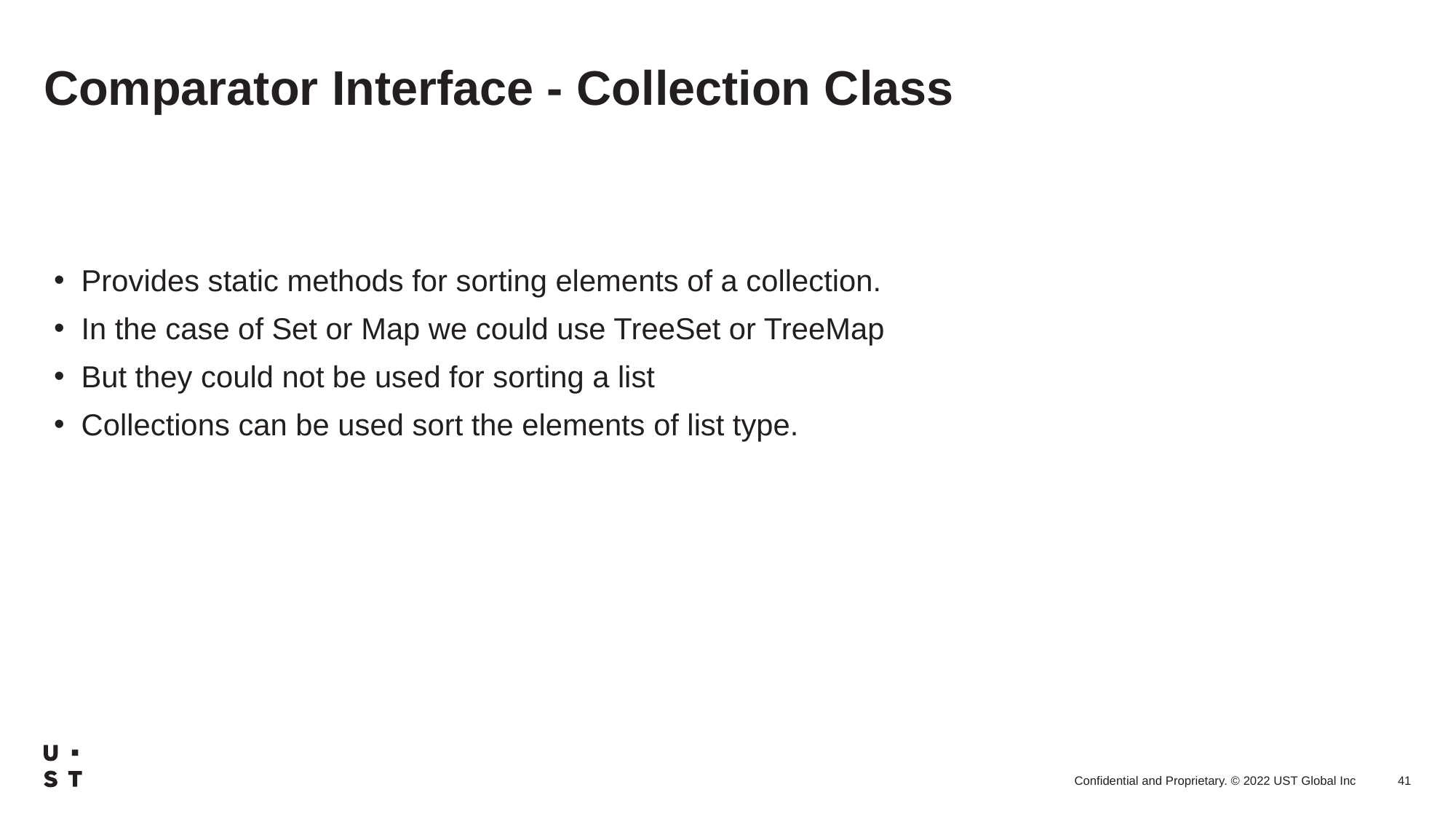

# Comparator Interface - Collection Class
Provides static methods for sorting elements of a collection.
In the case of Set or Map we could use TreeSet or TreeMap
But they could not be used for sorting a list
Collections can be used sort the elements of list type.